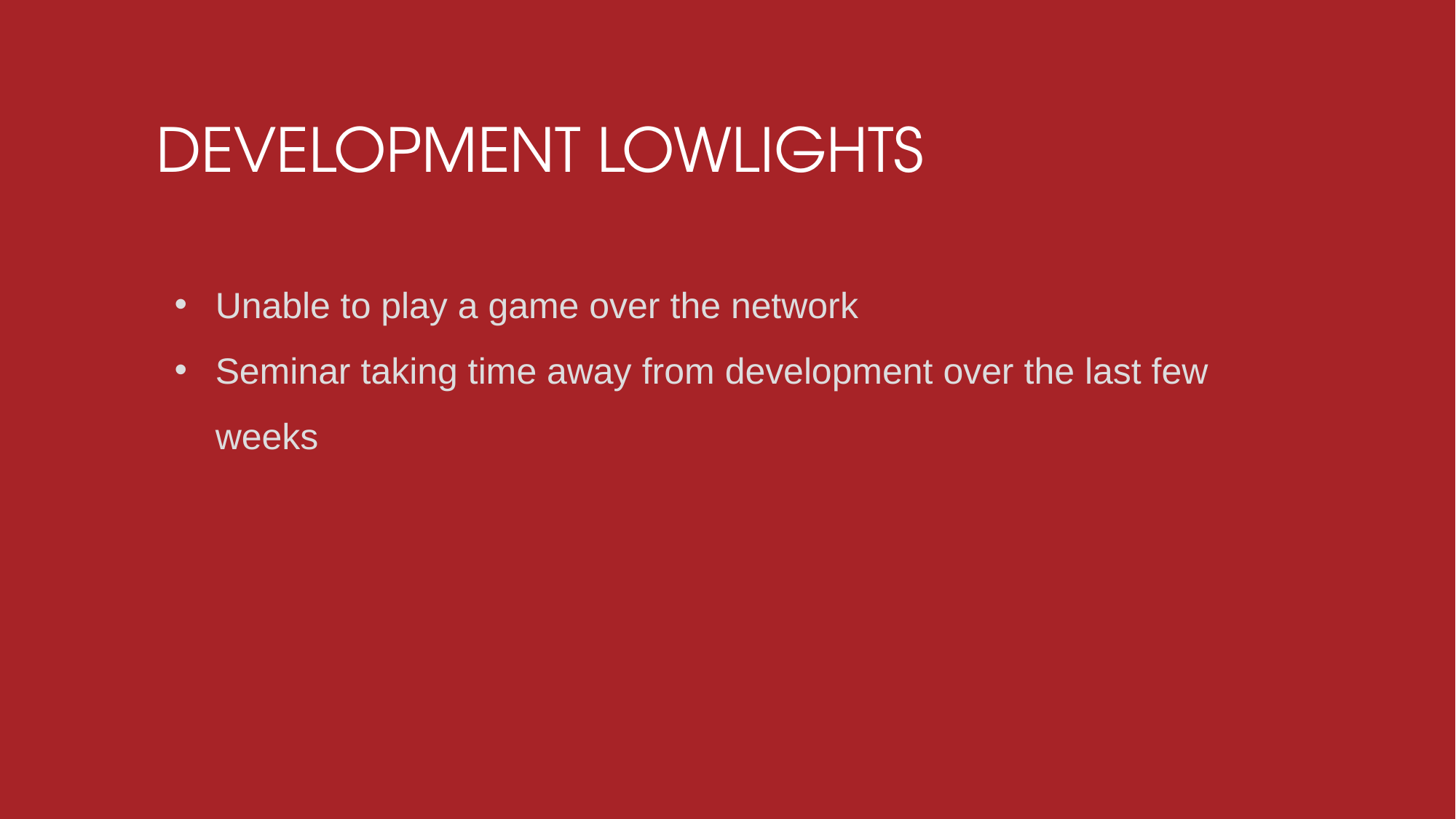

# Development lowlights
Unable to play a game over the network
Seminar taking time away from development over the last few weeks